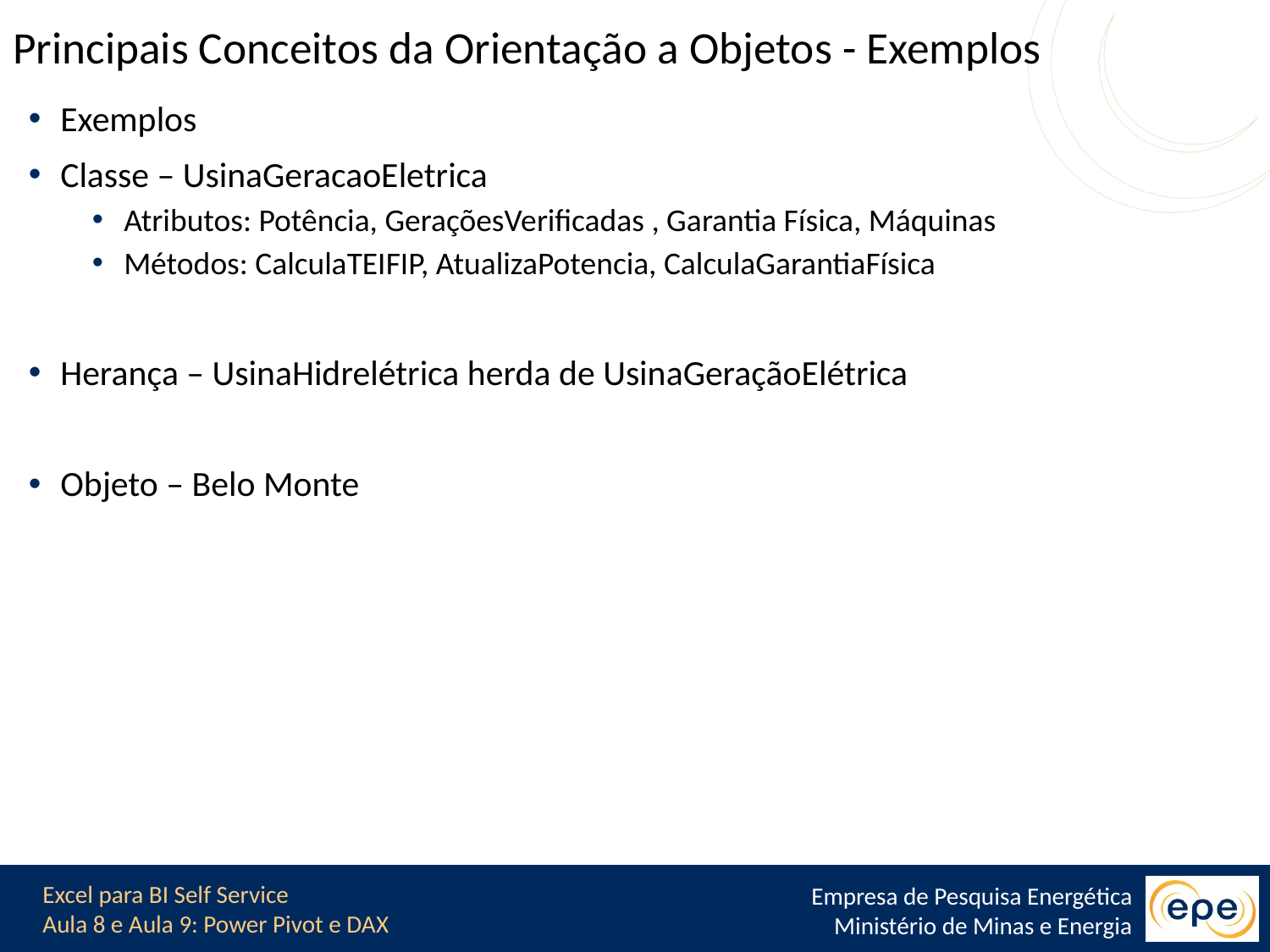

# Principais Conceitos da Orientação a Objetos - Exemplos
Exemplos
Classe – UsinaGeracaoEletrica
Atributos: Potência, GeraçõesVerificadas , Garantia Física, Máquinas
Métodos: CalculaTEIFIP, AtualizaPotencia, CalculaGarantiaFísica

Herança – UsinaHidrelétrica herda de UsinaGeraçãoElétrica

Objeto – Belo Monte